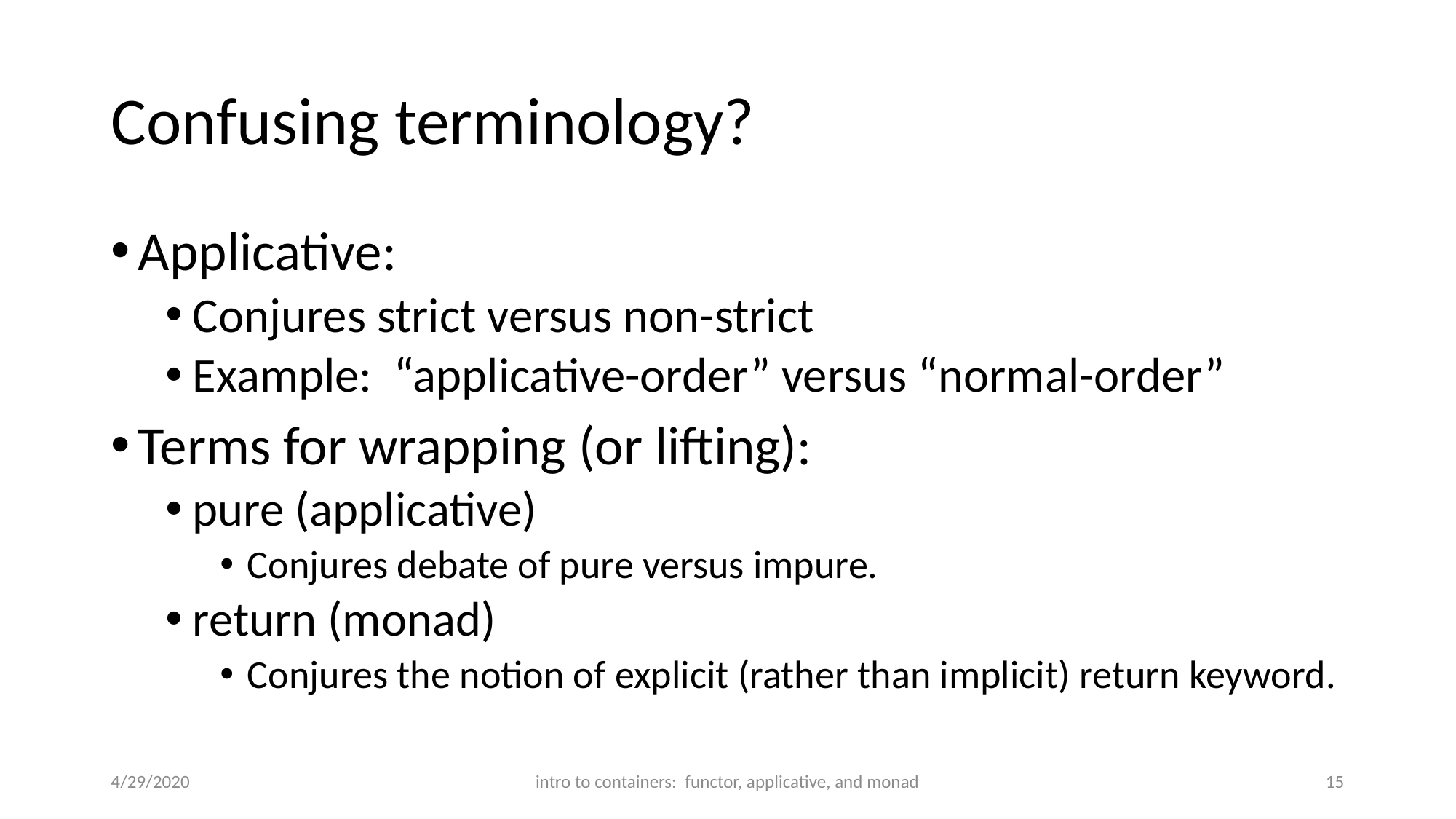

# Confusing terminology?
Applicative:
Conjures strict versus non-strict
Example:  “applicative-order” versus “normal-order”
Terms for wrapping (or lifting):
pure (applicative)
Conjures debate of pure versus impure.
return (monad)
Conjures the notion of explicit (rather than implicit) return keyword.
4/29/2020
intro to containers:  functor, applicative, and monad
15